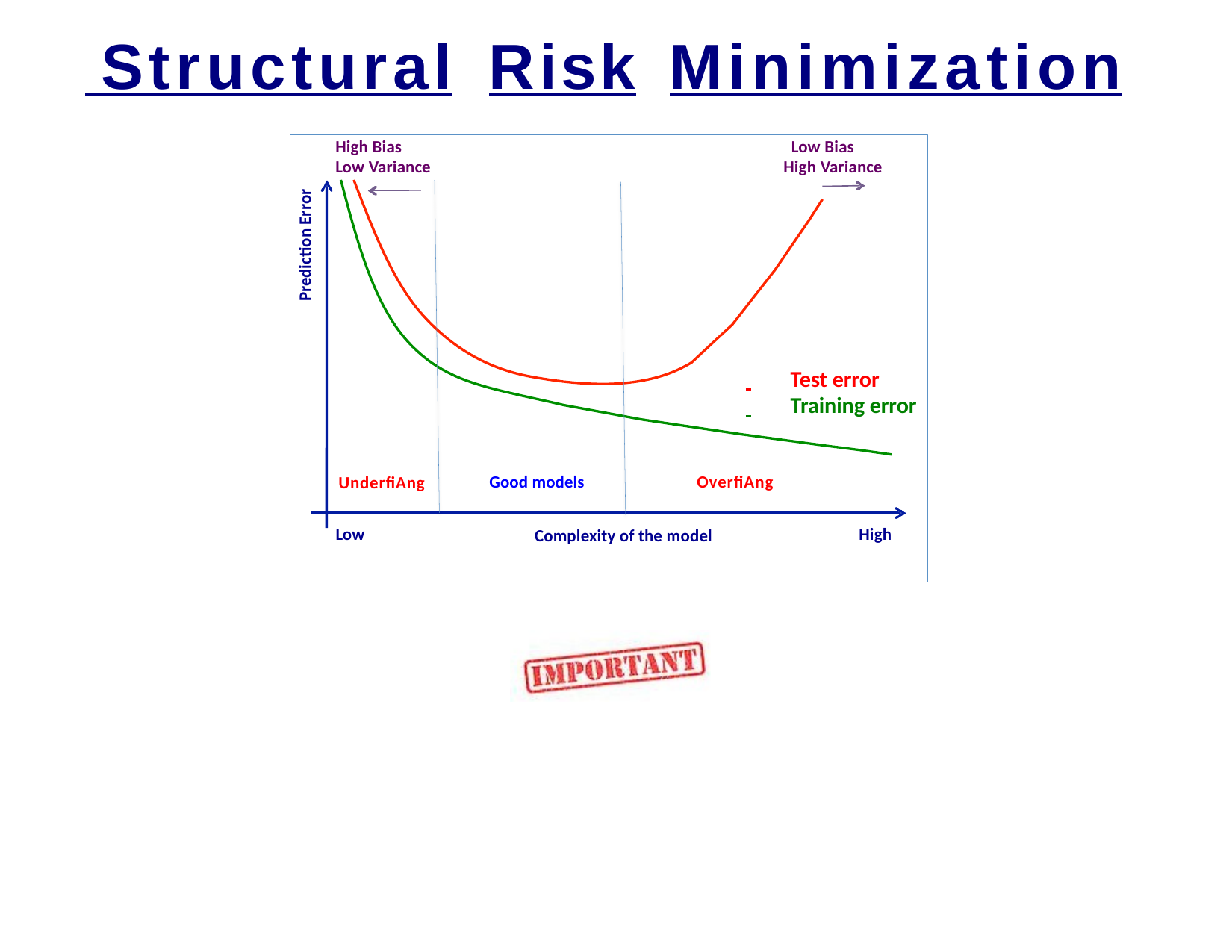

# Structural	Risk	Minimization
High Bias  Low Variance
Low Bias  High Variance

Prediction Error

 	Test error
 	Training error
UnderﬁAng
Good models	OverﬁAng

Complexity of the model

Low
High